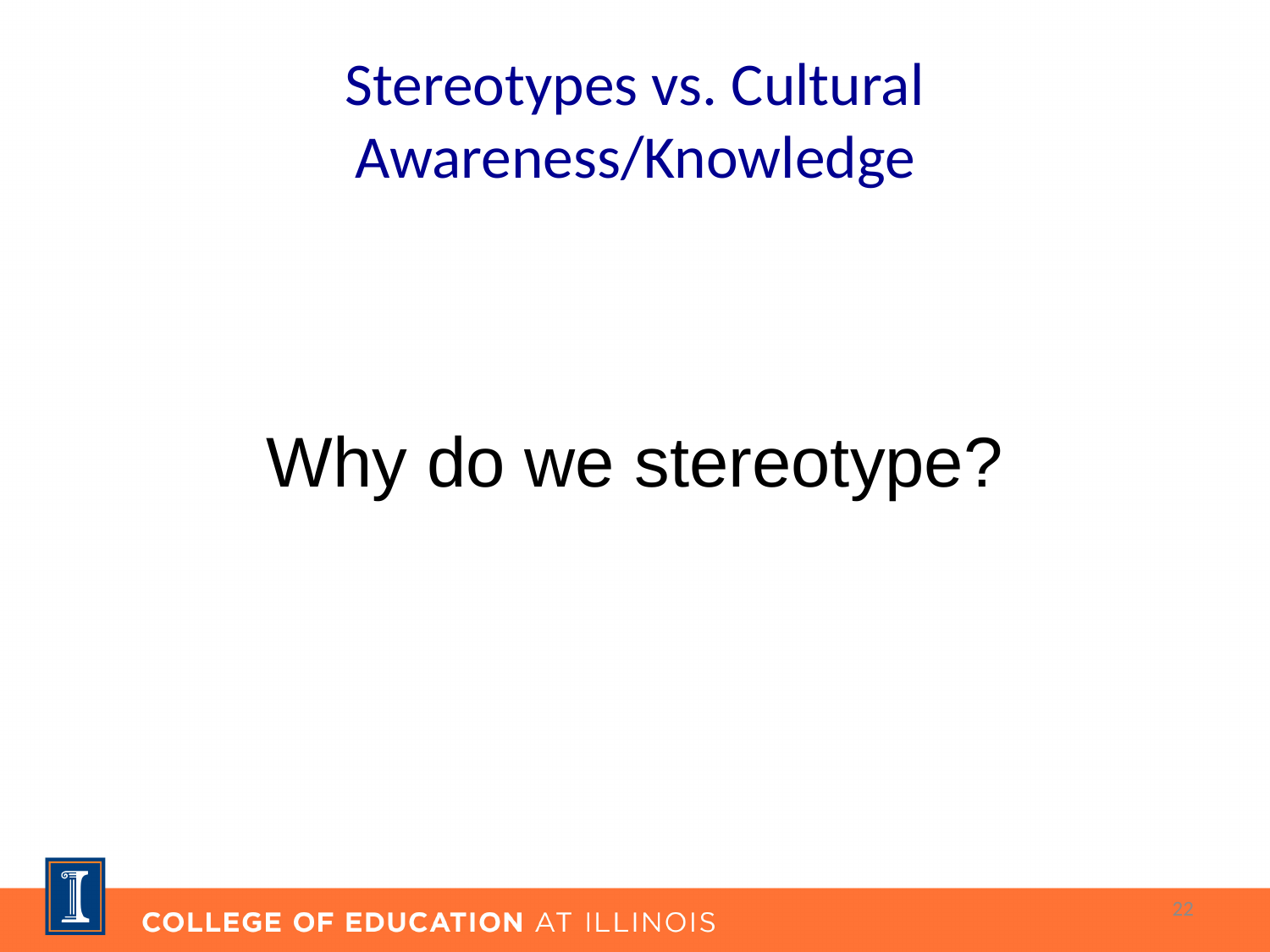

# Stereotypes vs. Cultural Awareness/Knowledge

Why do we stereotype?
22